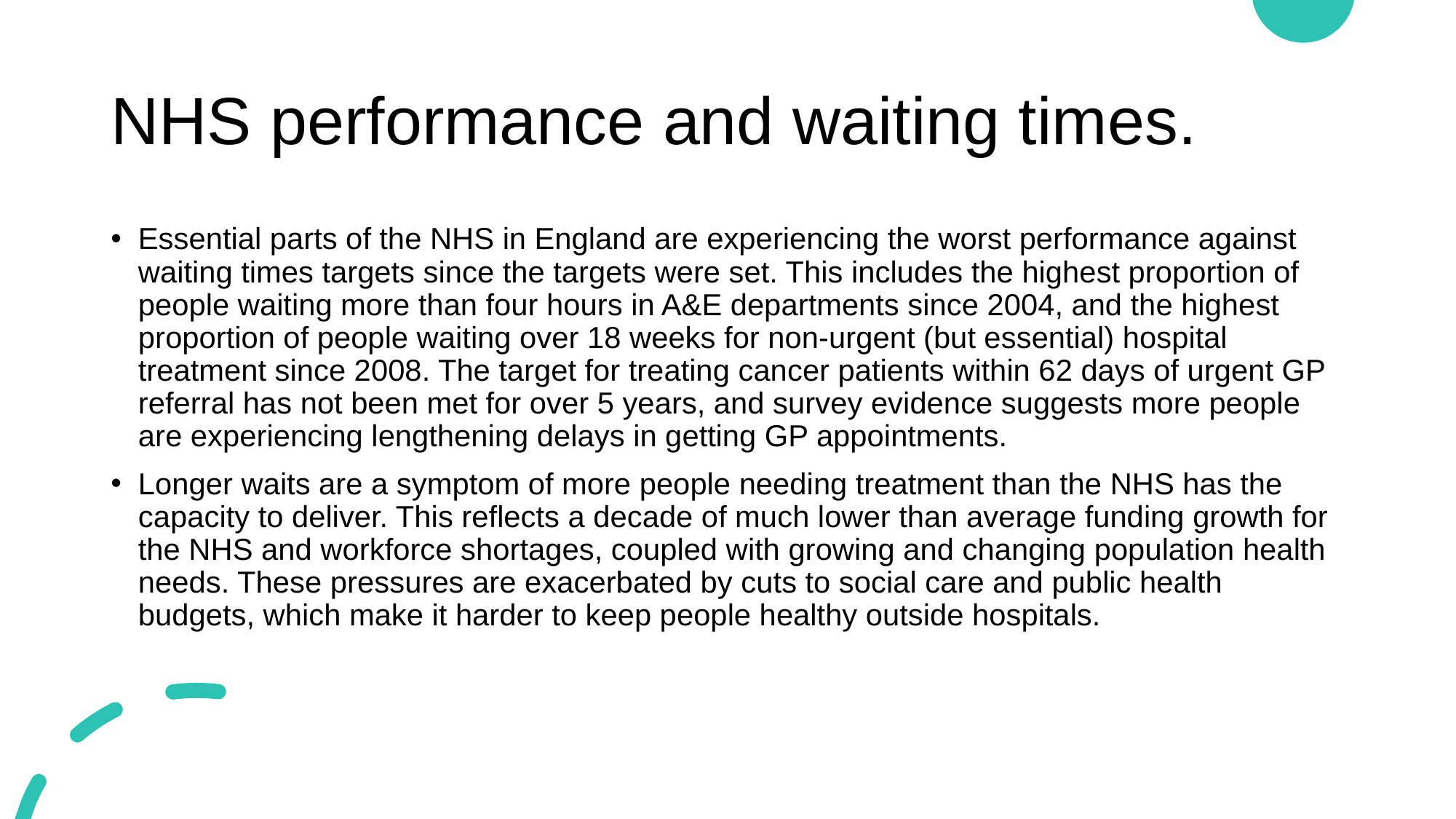

# NHS performance and waiting times.
Essential parts of the NHS in England are experiencing the worst performance against waiting times targets since the targets were set. This includes the highest proportion of people waiting more than four hours in A&E departments since 2004, and the highest proportion of people waiting over 18 weeks for non-urgent (but essential) hospital treatment since 2008. The target for treating cancer patients within 62 days of urgent GP referral has not been met for over 5 years, and survey evidence suggests more people are experiencing lengthening delays in getting GP appointments.
Longer waits are a symptom of more people needing treatment than the NHS has the capacity to deliver. This reflects a decade of much lower than average funding growth for the NHS and workforce shortages, coupled with growing and changing population health needs. These pressures are exacerbated by cuts to social care and public health budgets, which make it harder to keep people healthy outside hospitals.